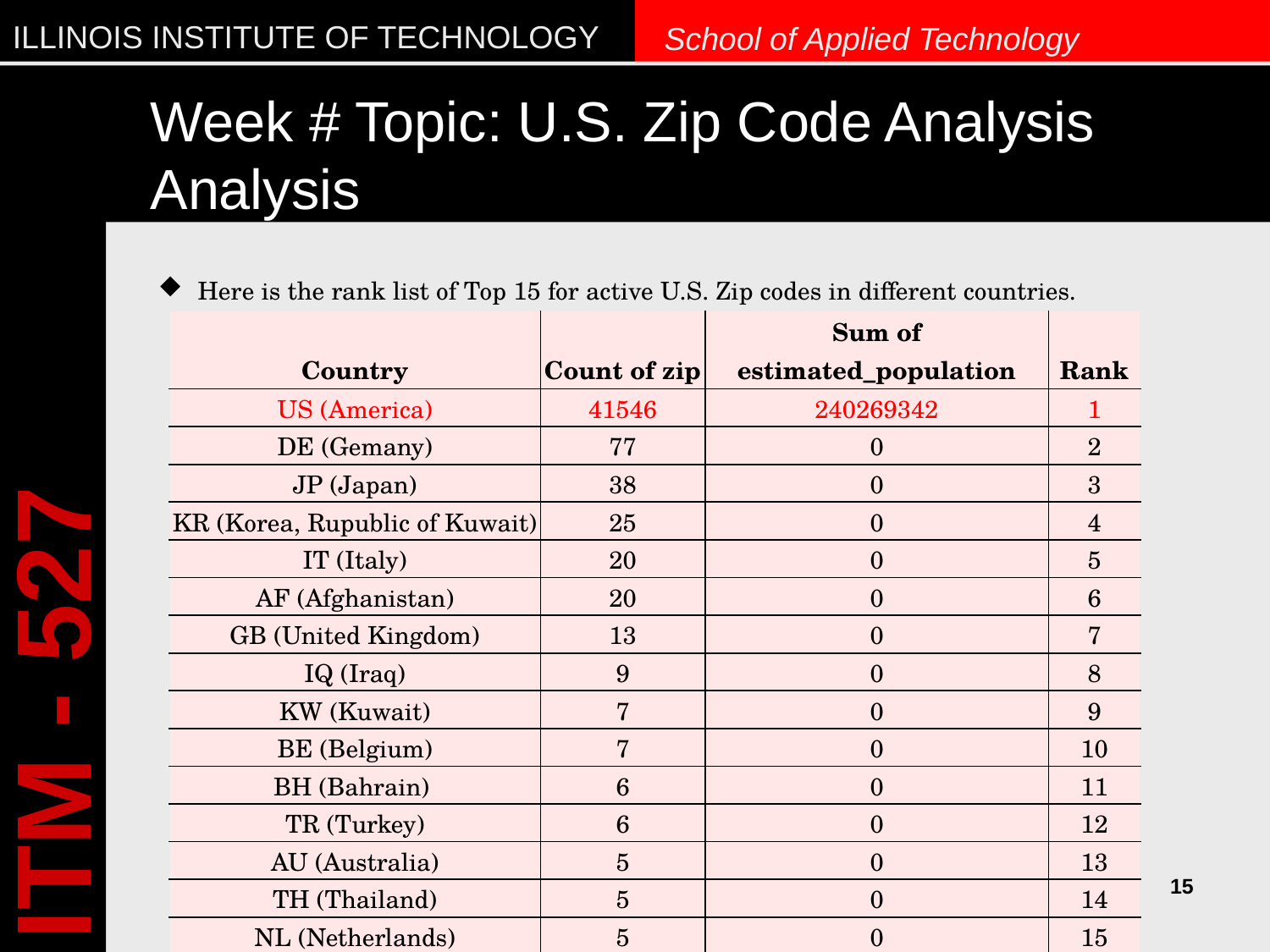

# Week # Topic: U.S. Zip Code Analysis Analysis
Here is the rank list of Top 15 for active U.S. Zip codes in different countries.

| Country | Count of zip | Sum of estimated\_population | Rank |
| --- | --- | --- | --- |
| US (America) | 41546 | 240269342 | 1 |
| DE (Gemany) | 77 | 0 | 2 |
| JP (Japan) | 38 | 0 | 3 |
| KR (Korea, Rupublic of Kuwait) | 25 | 0 | 4 |
| IT (Italy) | 20 | 0 | 5 |
| AF (Afghanistan) | 20 | 0 | 6 |
| GB (United Kingdom) | 13 | 0 | 7 |
| IQ (Iraq) | 9 | 0 | 8 |
| KW (Kuwait) | 7 | 0 | 9 |
| BE (Belgium) | 7 | 0 | 10 |
| BH (Bahrain) | 6 | 0 | 11 |
| TR (Turkey) | 6 | 0 | 12 |
| AU (Australia) | 5 | 0 | 13 |
| TH (Thailand) | 5 | 0 | 14 |
| NL (Netherlands) | 5 | 0 | 15 |
15